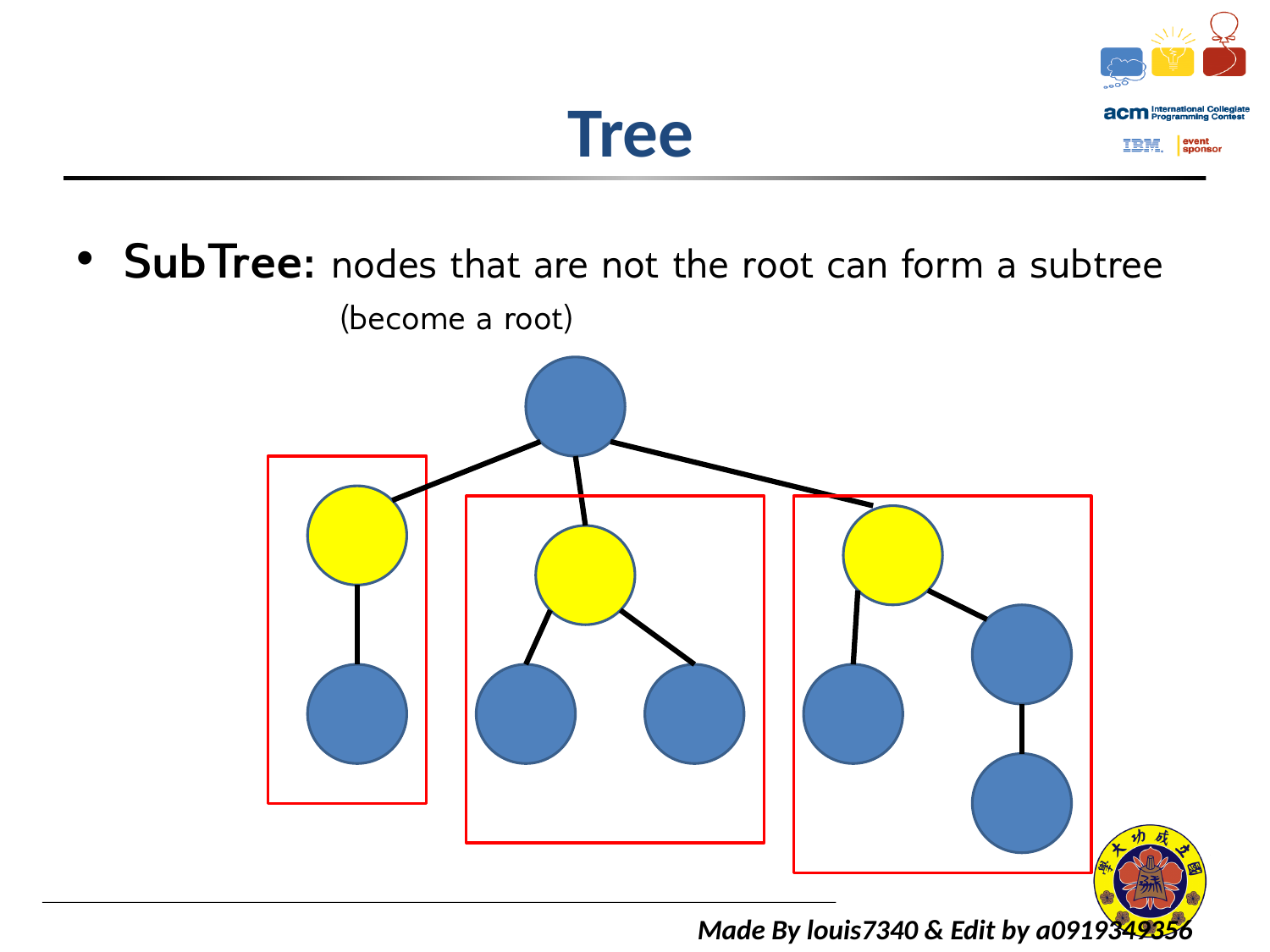

# Tree
SubTree: nodes that are not the root can form a subtree
 (become a root)